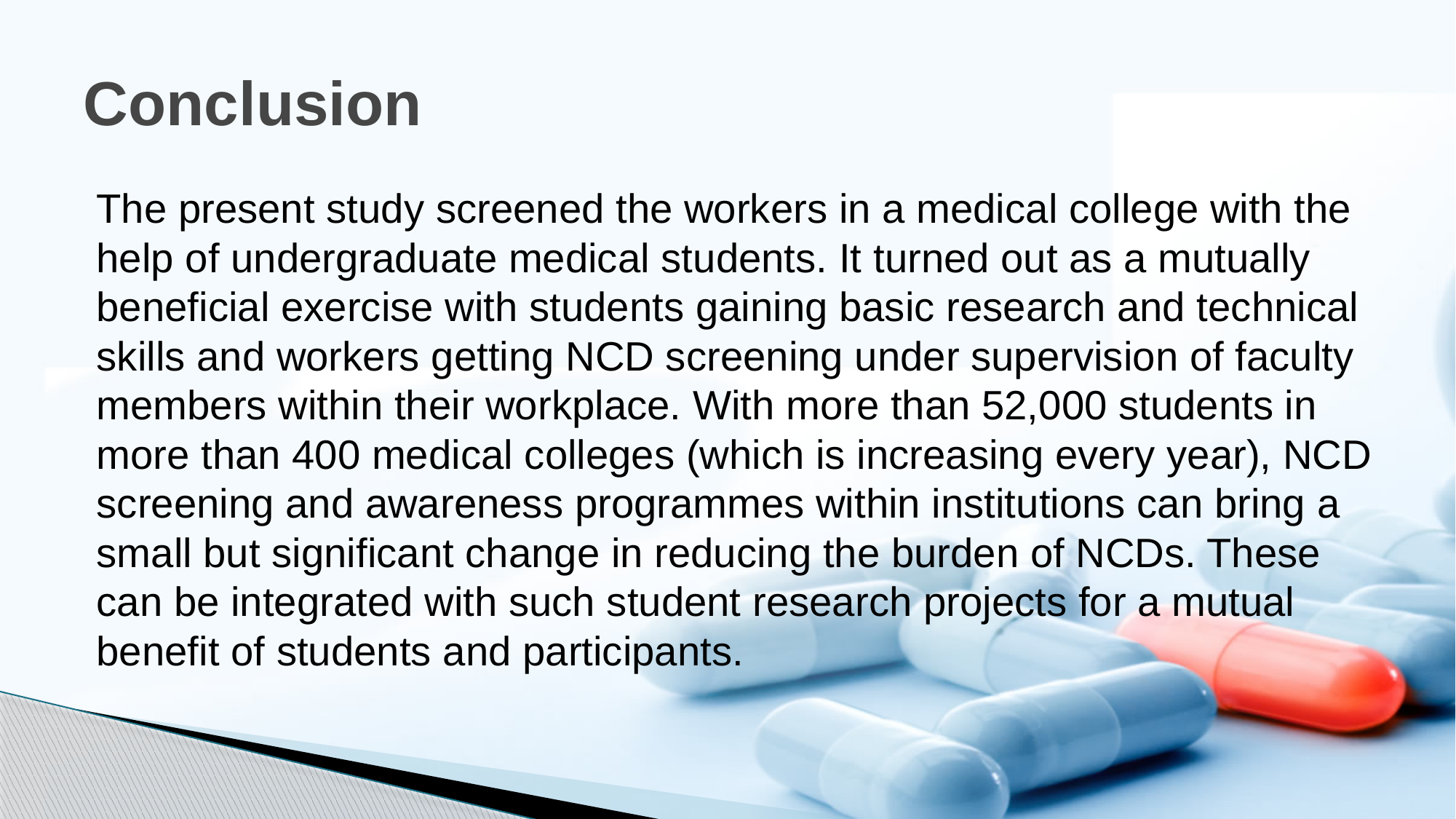

# Conclusion
The present study screened the workers in a medical college with the help of undergraduate medical students. It turned out as a mutually beneficial exercise with students gaining basic research and technical skills and workers getting NCD screening under supervision of faculty members within their workplace. With more than 52,000 students in more than 400 medical colleges (which is increasing every year), NCD screening and awareness programmes within institutions can bring a small but significant change in reducing the burden of NCDs. These can be integrated with such student research projects for a mutual benefit of students and participants.